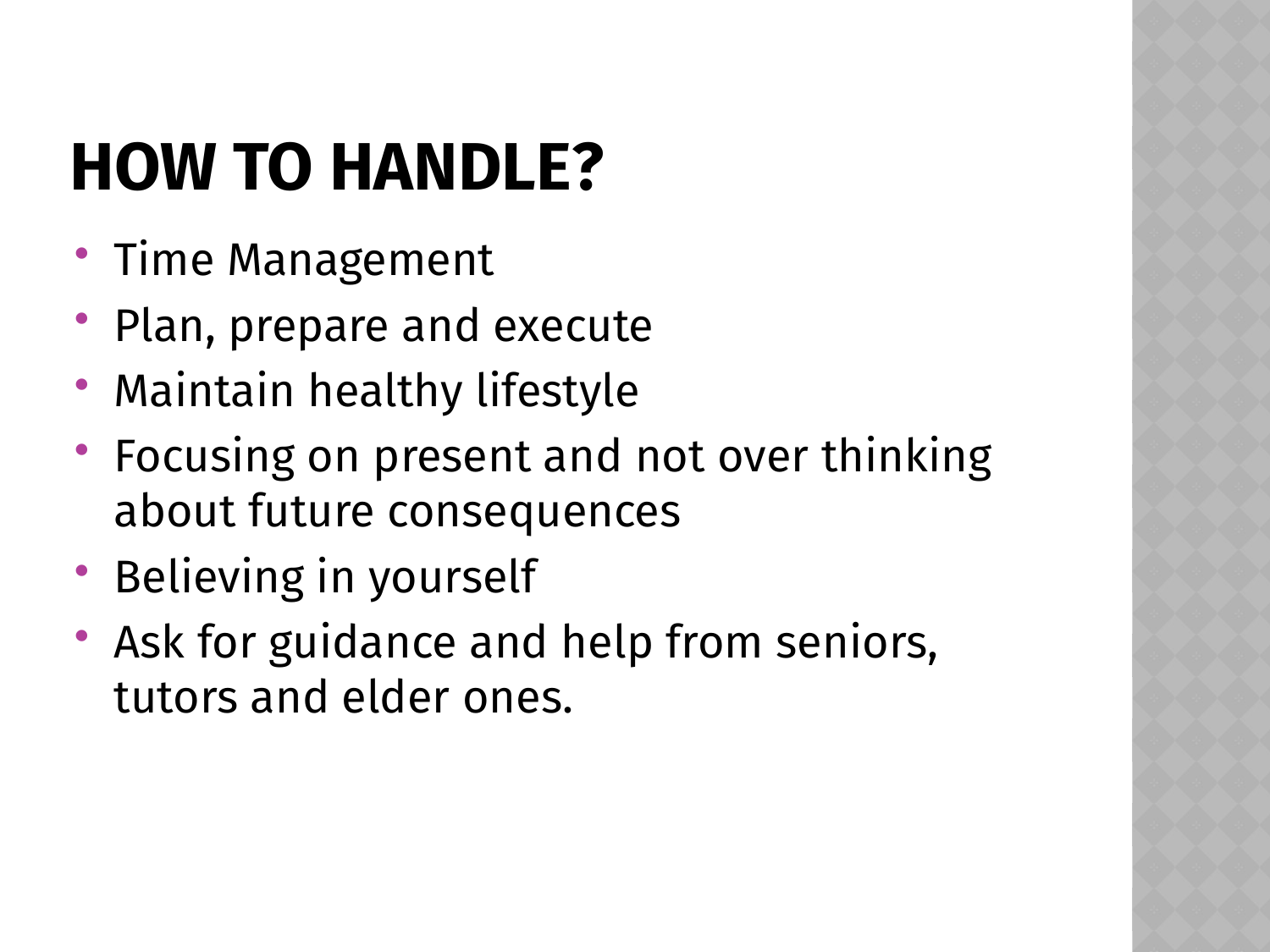

# How to handle?
Time Management
Plan, prepare and execute
Maintain healthy lifestyle
Focusing on present and not over thinking about future consequences
Believing in yourself
Ask for guidance and help from seniors, tutors and elder ones.